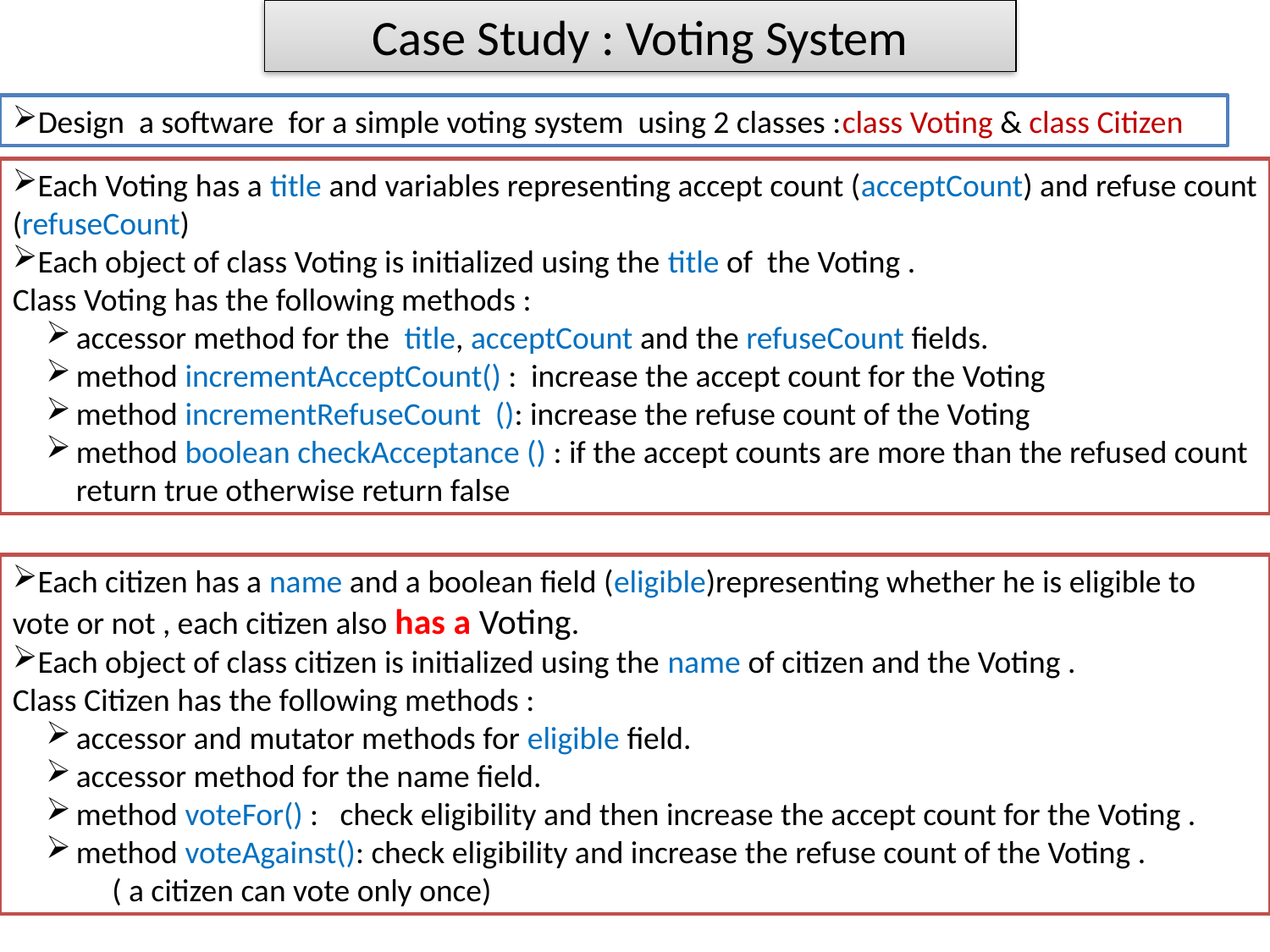

Case Study : Voting System
Design  a software  for a simple voting system  using 2 classes :class Voting & class Citizen
Each Voting has a title and variables representing accept count (acceptCount) and refuse count (refuseCount)
Each object of class Voting is initialized using the title of  the Voting .
Class Voting has the following methods :
accessor method for the  title, acceptCount and the refuseCount fields.
method incrementAcceptCount() :  increase the accept count for the Voting
method incrementRefuseCount  (): increase the refuse count of the Voting
method boolean checkAcceptance () : if the accept counts are more than the refused count return true otherwise return false
Each citizen has a name and a boolean field (eligible)representing whether he is eligible to vote or not , each citizen also has a Voting.
Each object of class citizen is initialized using the name of citizen and the Voting .
Class Citizen has the following methods :
accessor and mutator methods for eligible field.
accessor method for the name field.
method voteFor() :   check eligibility and then increase the accept count for the Voting .
method voteAgainst(): check eligibility and increase the refuse count of the Voting .
     ( a citizen can vote only once)
8